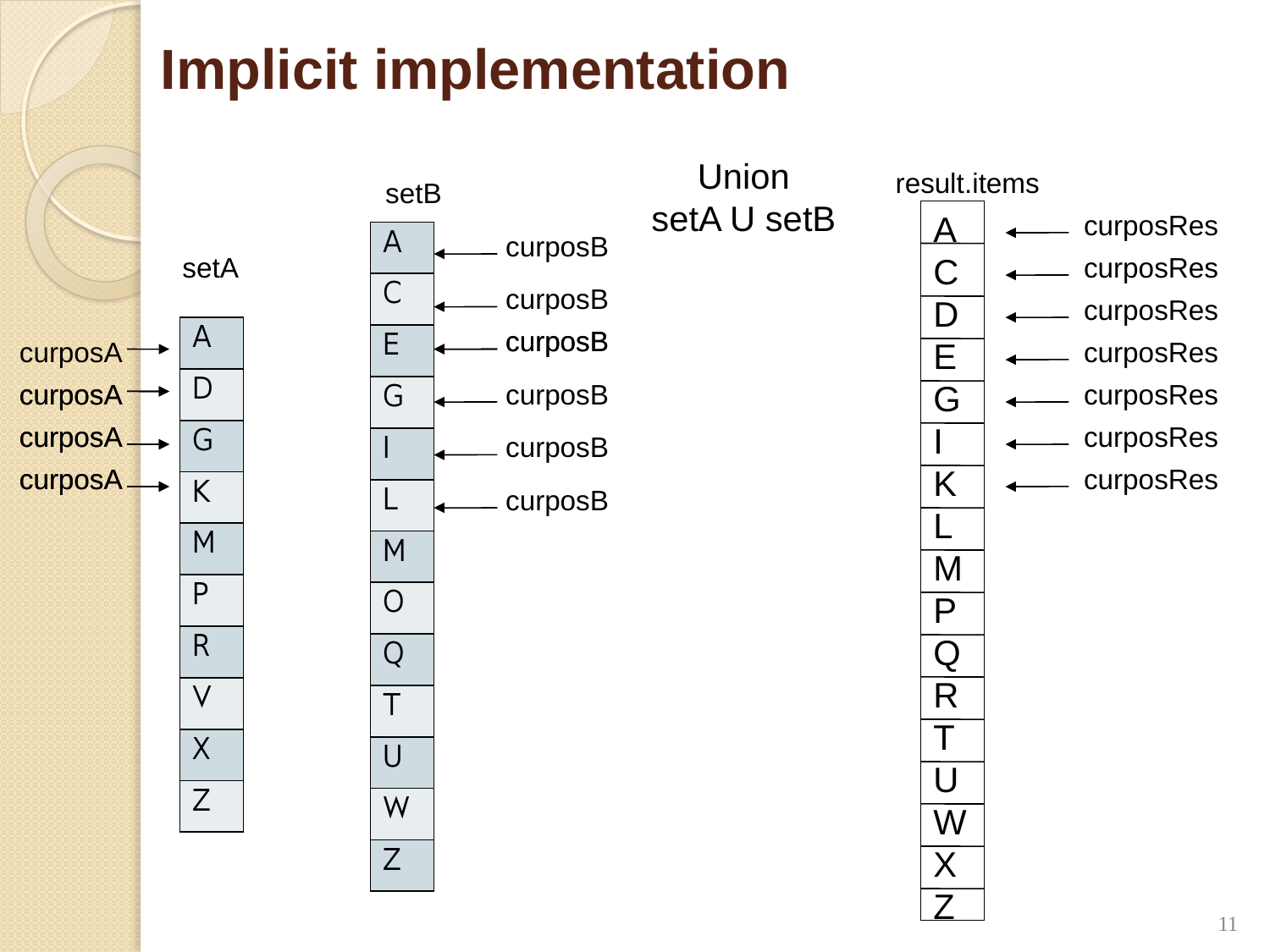

# Implicit implementation
Union
setA U setB
result.items
setB
curposRes
curposB

curposA

A
C
D
E
G
I
K
L
M
P
Q
R
T
U
W
X
Z
| A |
| --- |
| C |
| E |
| G |
| I |
| L |
| M |
| O |
| Q |
| T |
| U |
| W |
| Z |
curposRes
curposB

curposA

setA

curposRes
curposB

curposA

curposB
curposRes

curposA

| A |
| --- |
| D |
| G |
| K |
| M |
| P |
| R |
| V |
| X |
| Z |

curposB
curposRes

curposA

curposRes
curposB

curposA

curposA
curposRes
curposB

11